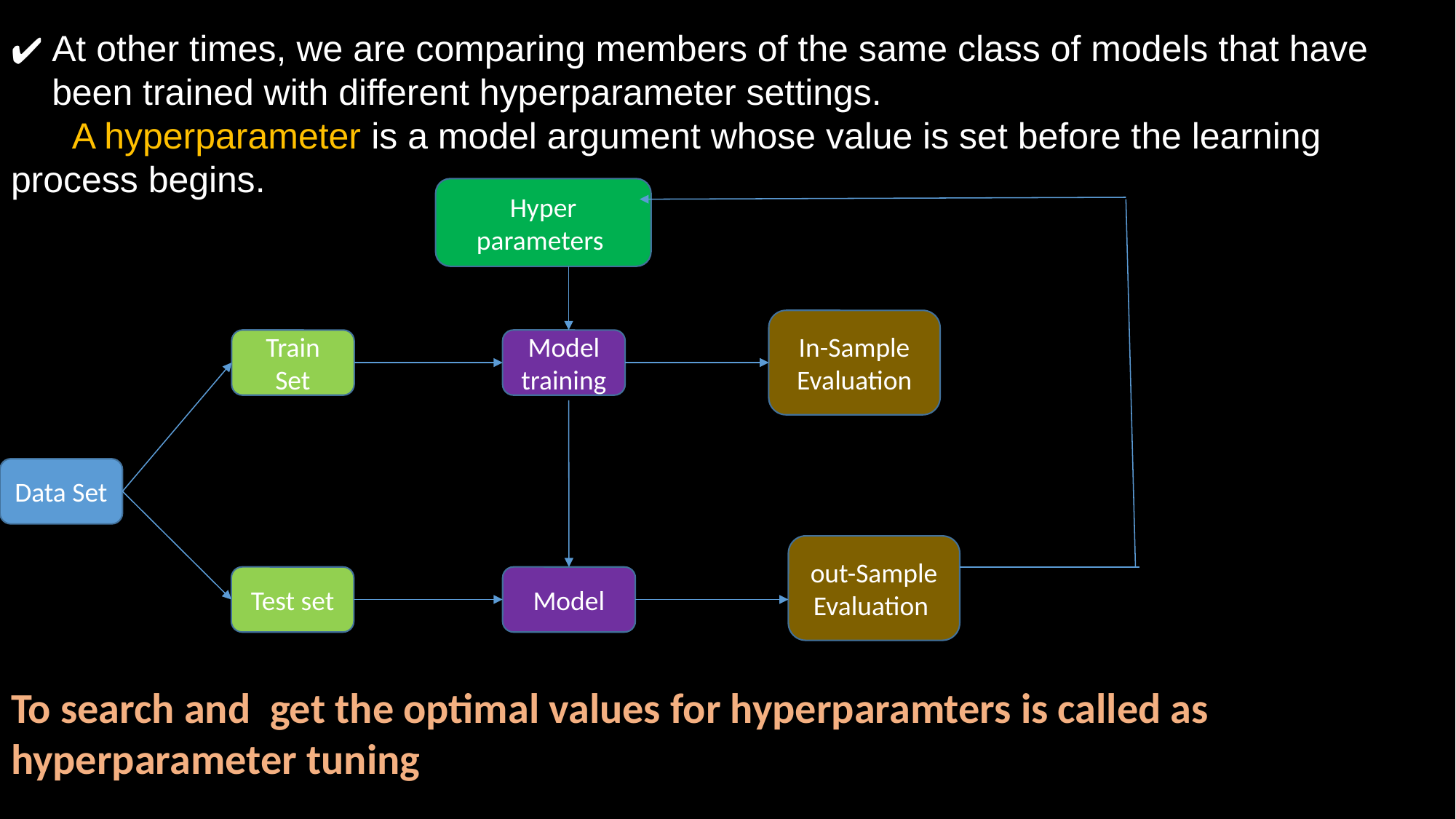

At other times, we are comparing members of the same class of models that have been trained with different hyperparameter settings.
      A hyperparameter is a model argument whose value is set before the learning process begins.

To search and  get the optimal values for hyperparamters is called as hyperparameter tuning
Hyper parameters
In-Sample Evaluation
Train Set
Model training
Data Set
out-Sample Evaluation
Test set
Model